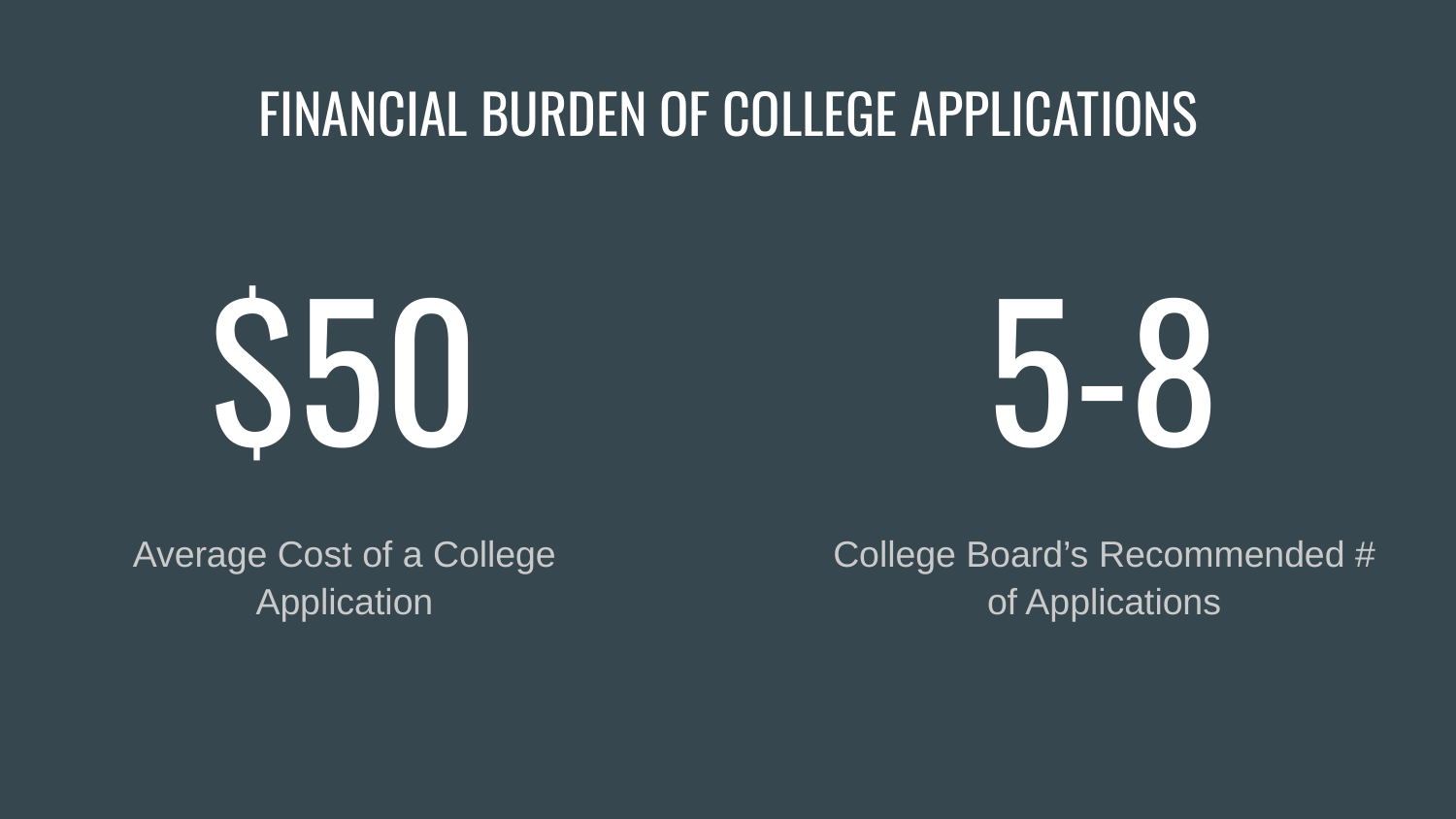

FINANCIAL BURDEN OF COLLEGE APPLICATIONS
# $50
5-8
Average Cost of a College Application
College Board’s Recommended # of Applications